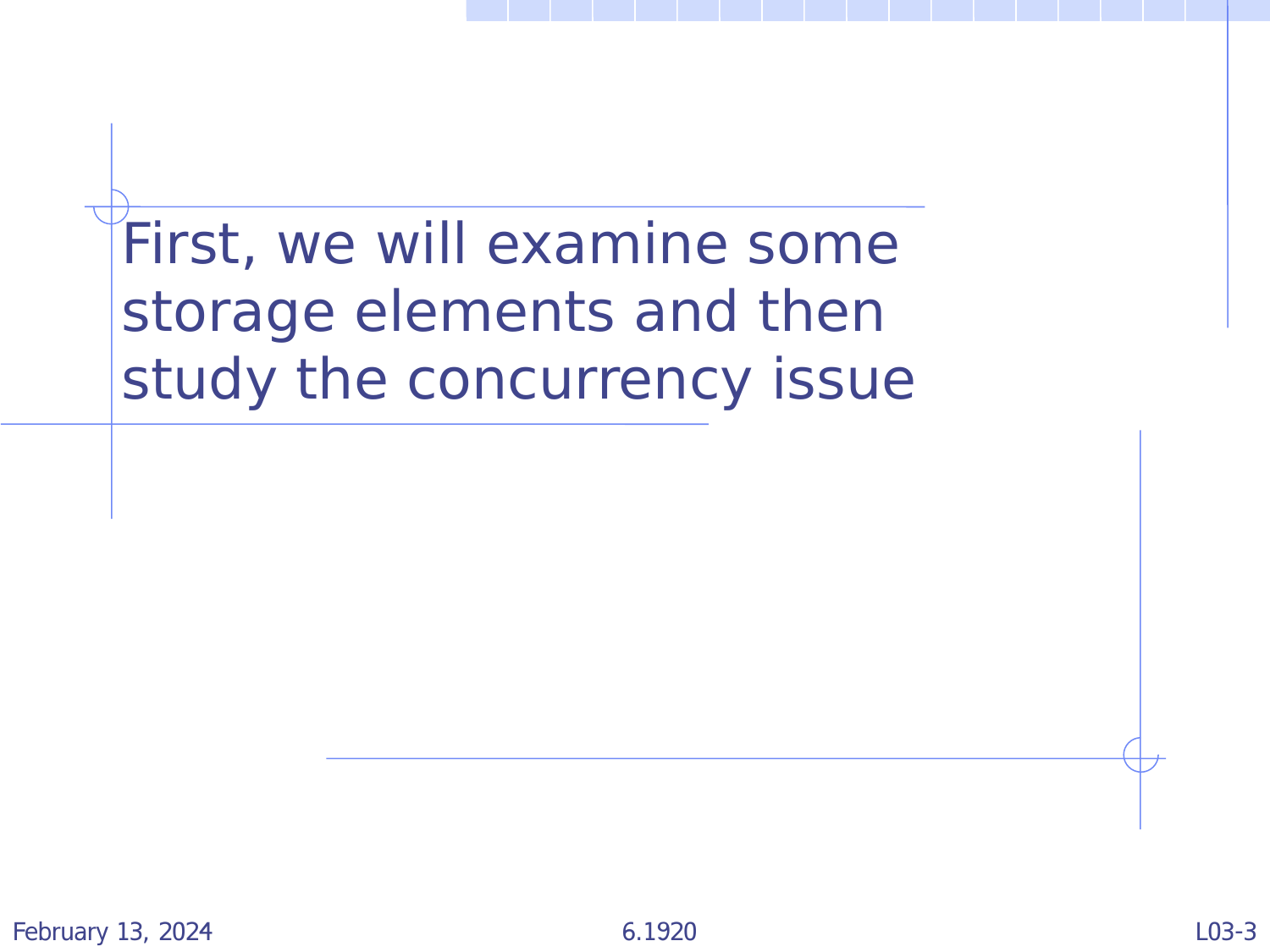

First, we will examine some storage elements and then study the concurrency issue
#
February 13, 2024
6.1920
L03-3